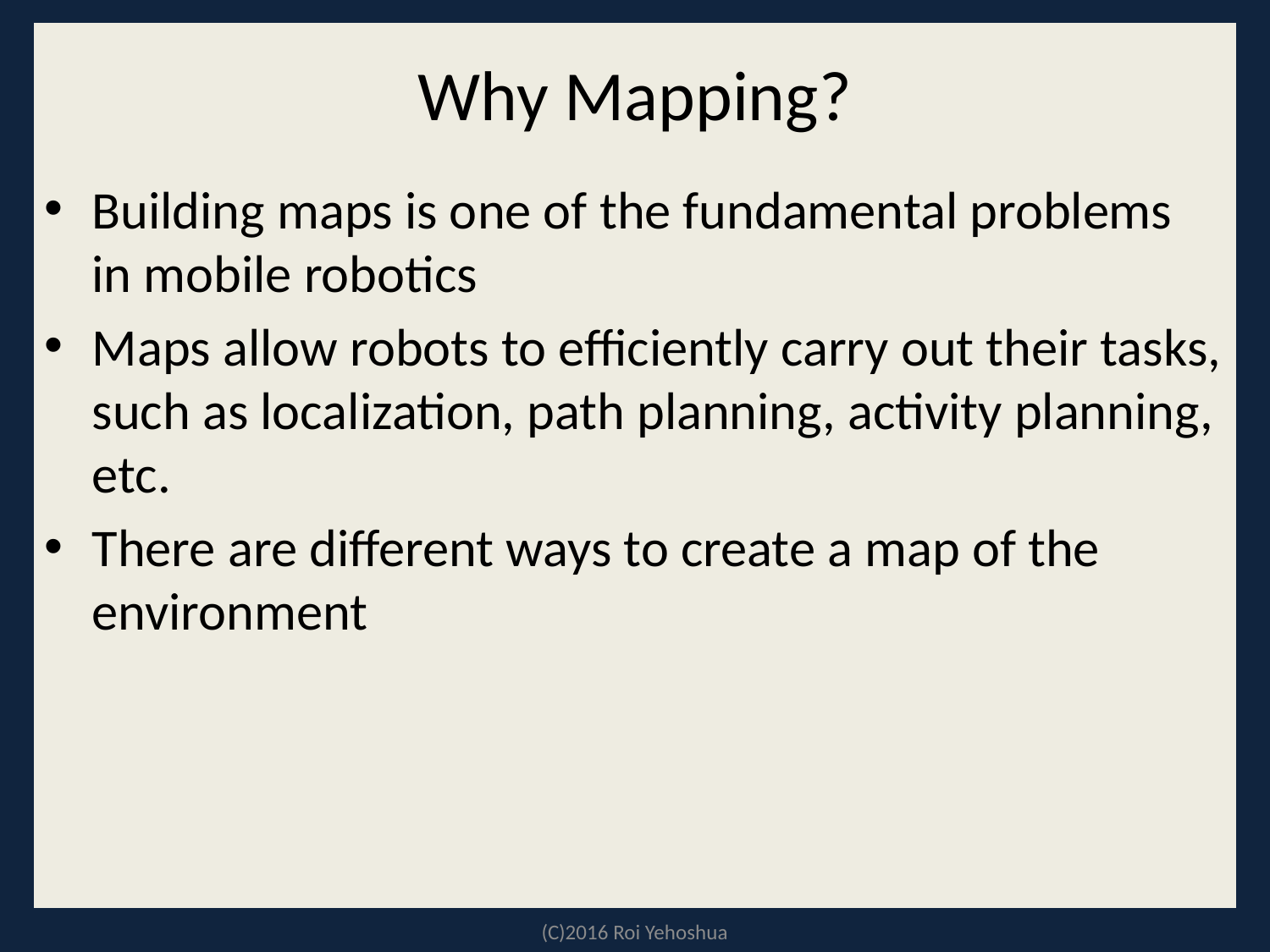

# Why Mapping?
Building maps is one of the fundamental problems in mobile robotics
Maps allow robots to efficiently carry out their tasks, such as localization, path planning, activity planning, etc.
There are different ways to create a map of the environment

(C)2016 Roi Yehoshua